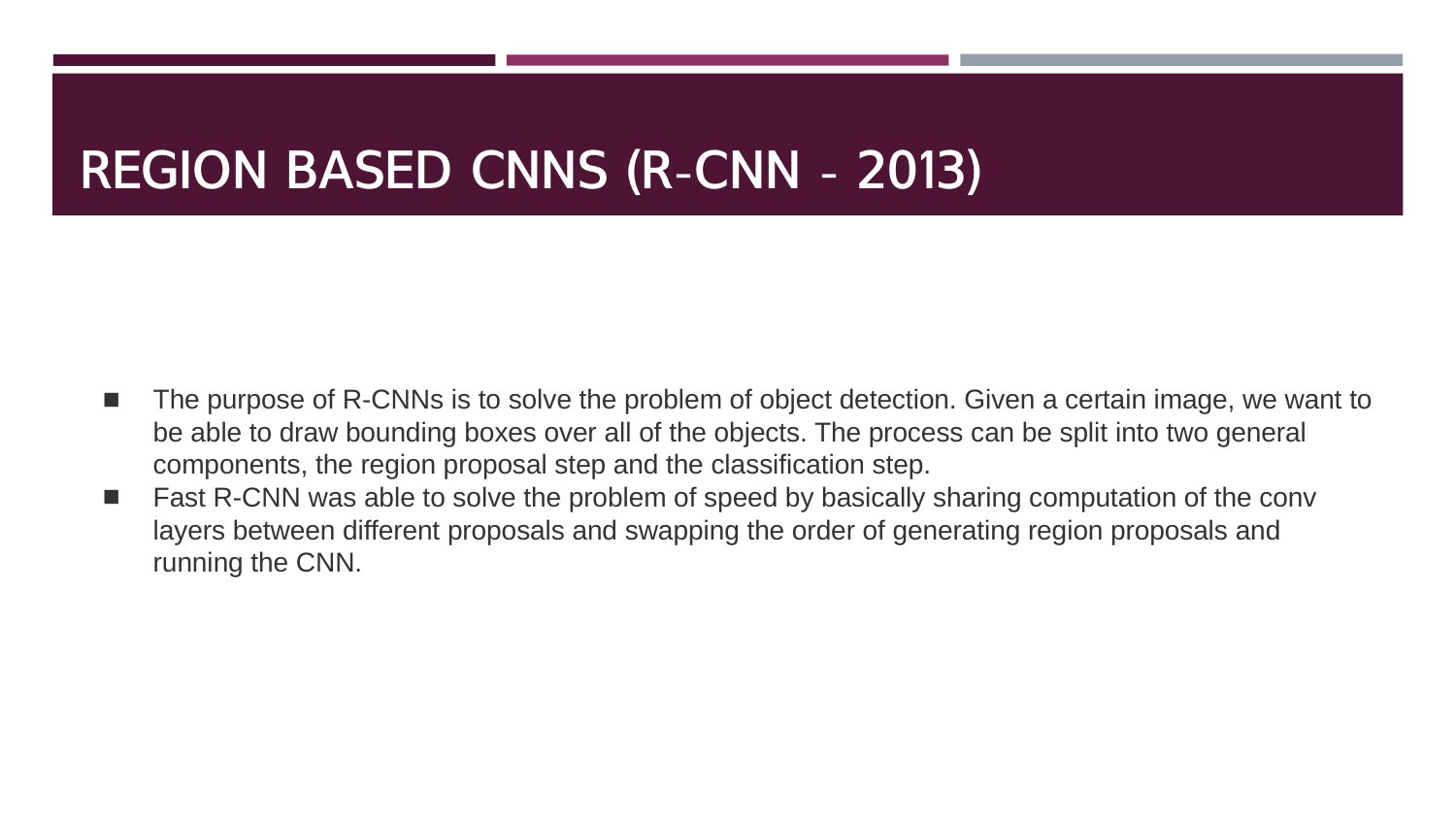

# REGION BASED CNNS (R-CNN - 2013)
The purpose of R-CNNs is to solve the problem of object detection. Given a certain image, we want to be able to draw bounding boxes over all of the objects. The process can be split into two general components, the region proposal step and the classification step.
Fast R-CNN was able to solve the problem of speed by basically sharing computation of the conv layers between different proposals and swapping the order of generating region proposals and running the CNN.